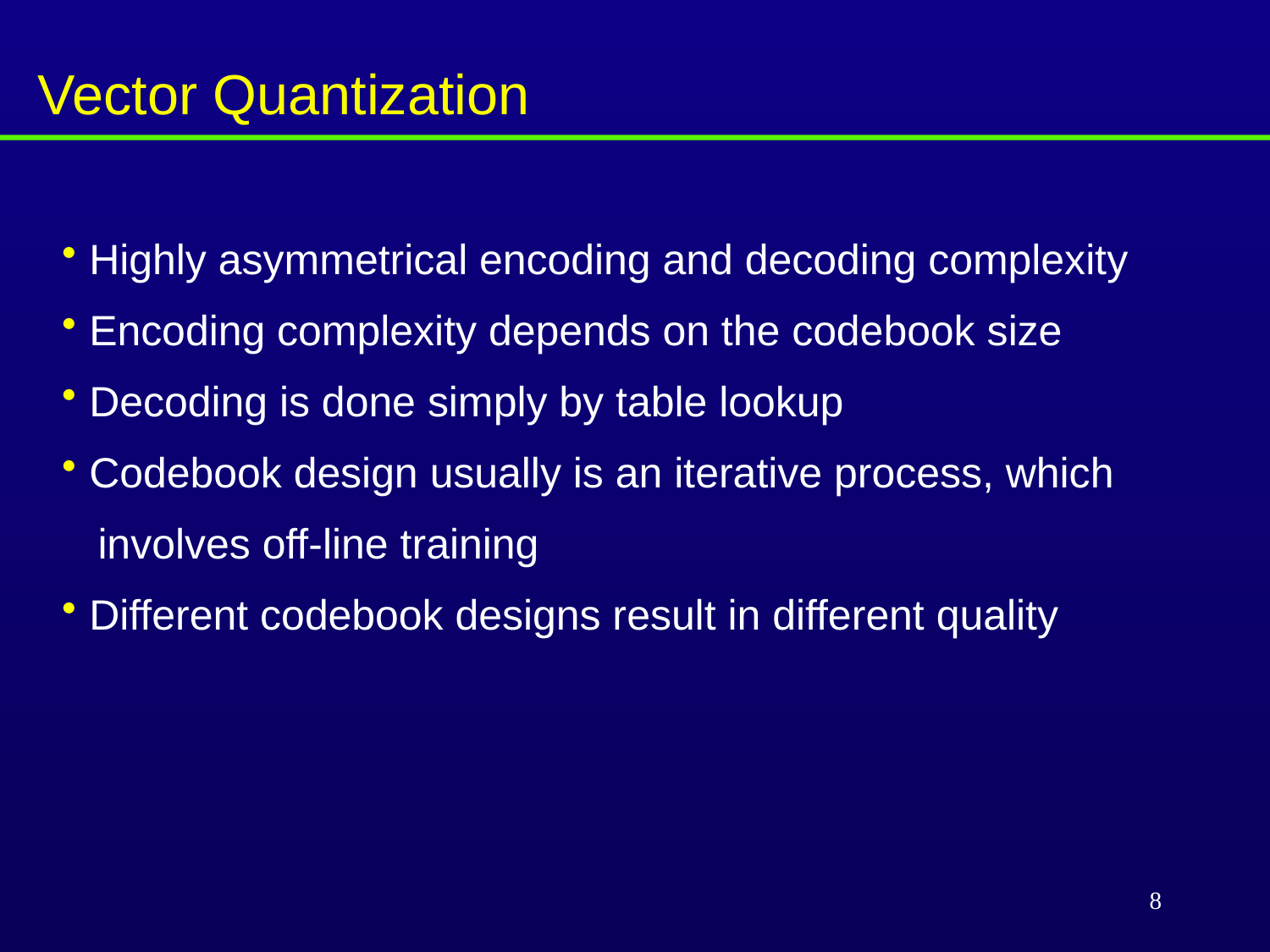

# Vector Quantization
 Highly asymmetrical encoding and decoding complexity
 Encoding complexity depends on the codebook size
 Decoding is done simply by table lookup
 Codebook design usually is an iterative process, which
   involves off-line training
 Different codebook designs result in different quality
8